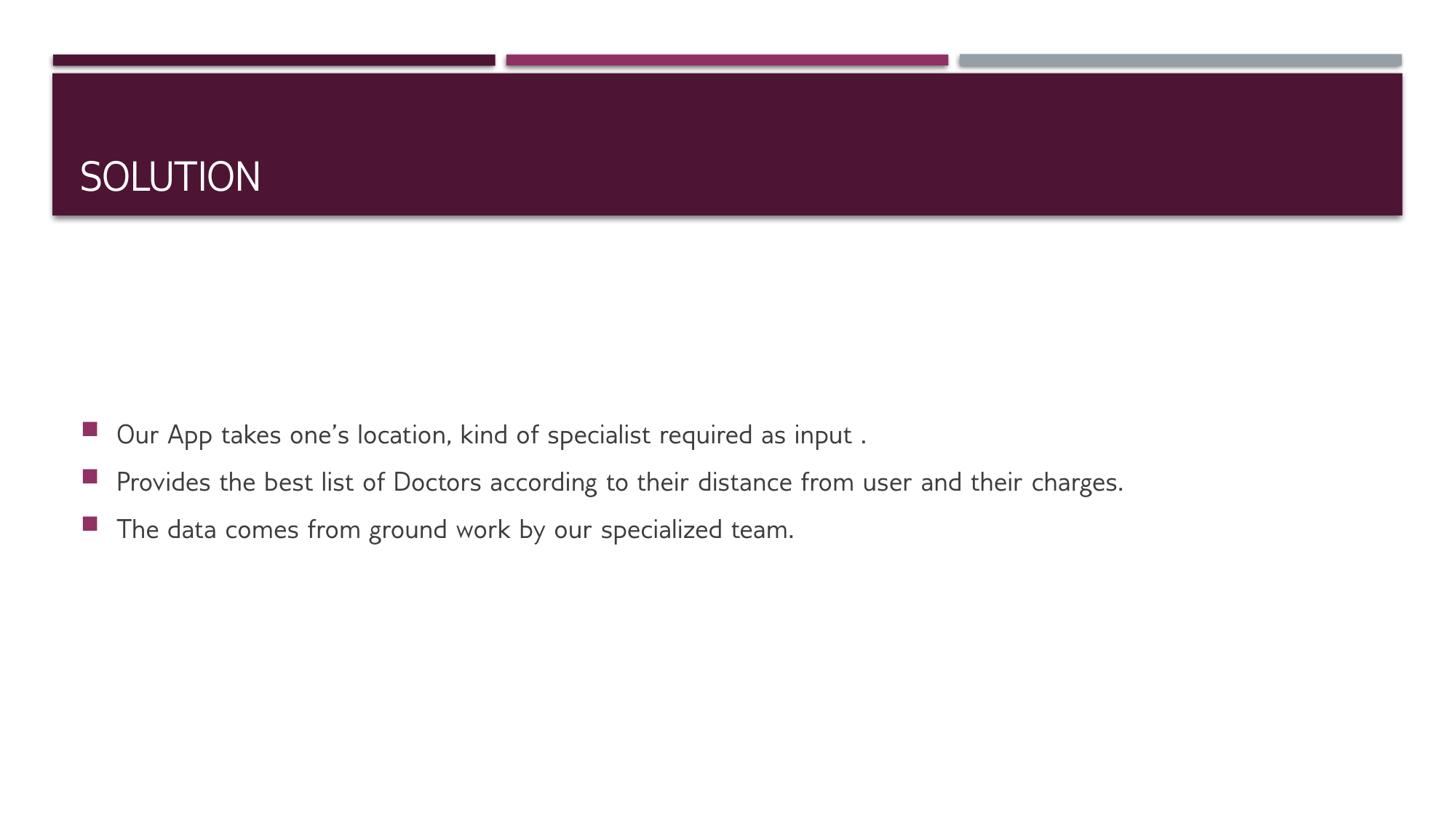

# Solution
Our App takes one’s location, kind of specialist required as input .
Provides the best list of Doctors according to their distance from user and their charges.
The data comes from ground work by our specialized team.